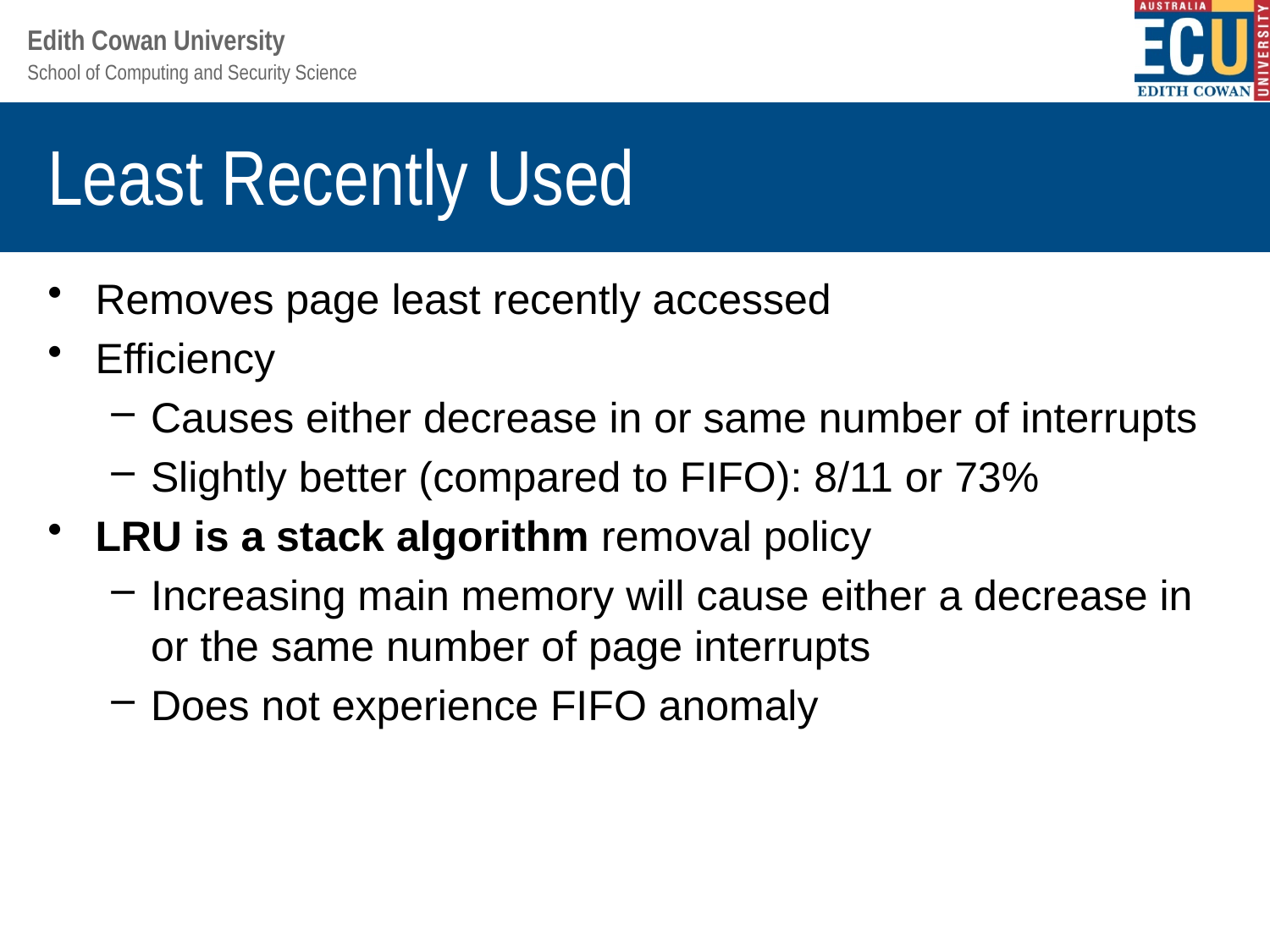

# Least Recently Used
Removes page least recently accessed
Efficiency
Causes either decrease in or same number of interrupts
Slightly better (compared to FIFO): 8/11 or 73%
LRU is a stack algorithm removal policy
Increasing main memory will cause either a decrease in or the same number of page interrupts
Does not experience FIFO anomaly